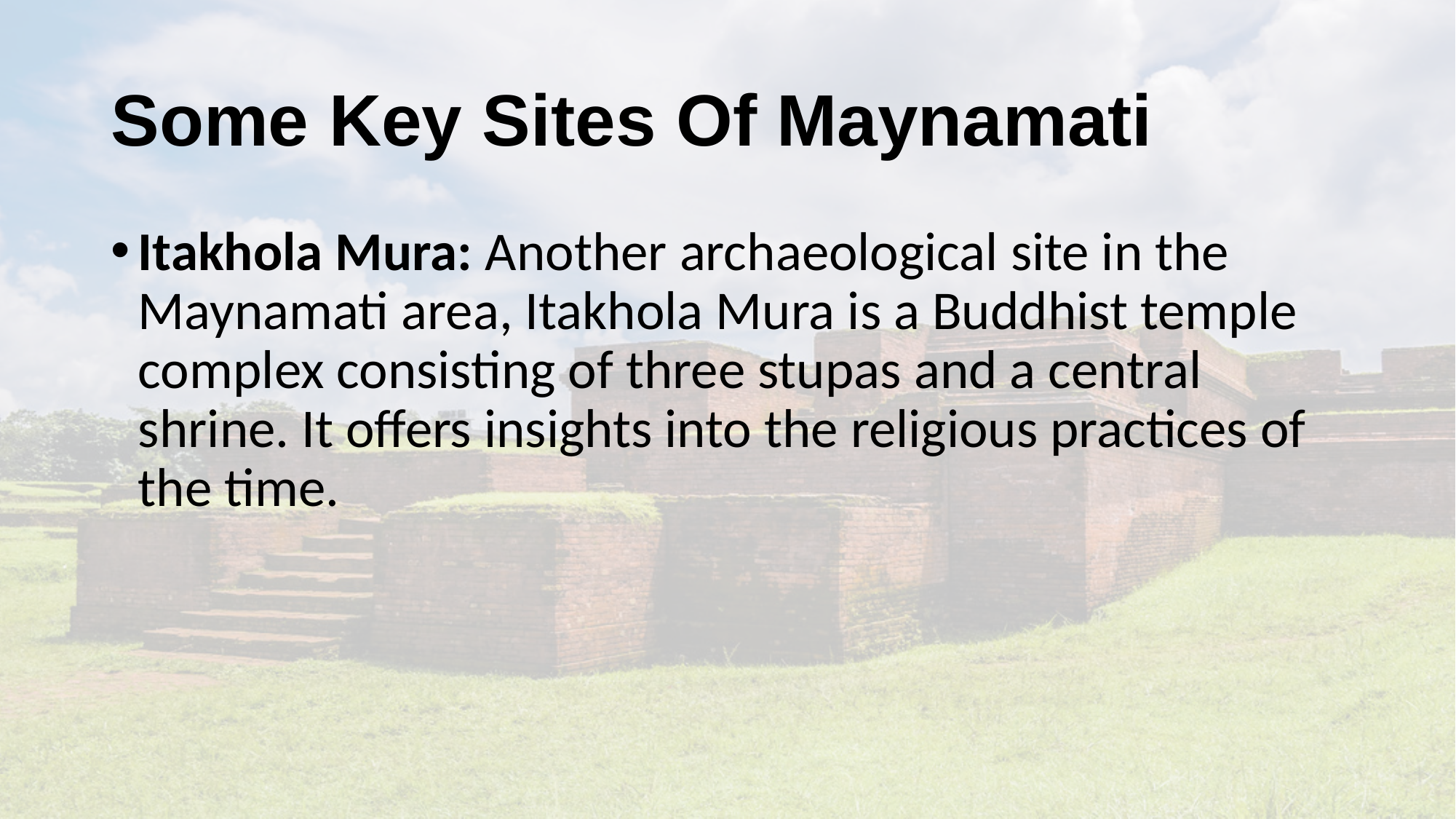

# Some Key Sites Of Maynamati
Itakhola Mura: Another archaeological site in the Maynamati area, Itakhola Mura is a Buddhist temple complex consisting of three stupas and a central shrine. It offers insights into the religious practices of the time.